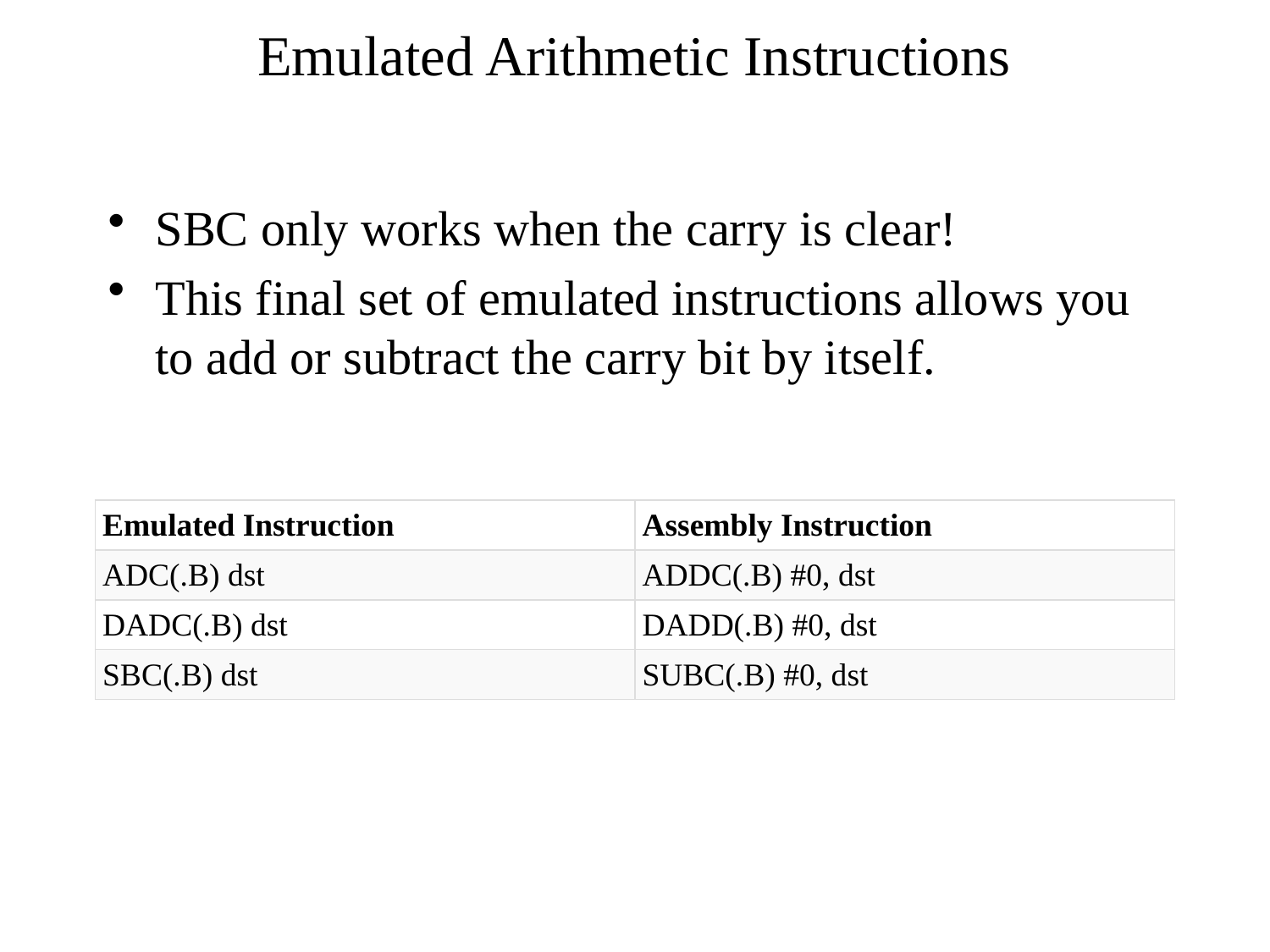

# Emulated Arithmetic Instructions
SBC only works when the carry is clear!
This final set of emulated instructions allows you to add or subtract the carry bit by itself.

| Emulated Instruction | Assembly Instruction |
| --- | --- |
| ADC(.B) dst | ADDC(.B) #0, dst |
| DADC(.B) dst | DADD(.B) #0, dst |
| SBC(.B) dst | SUBC(.B) #0, dst |